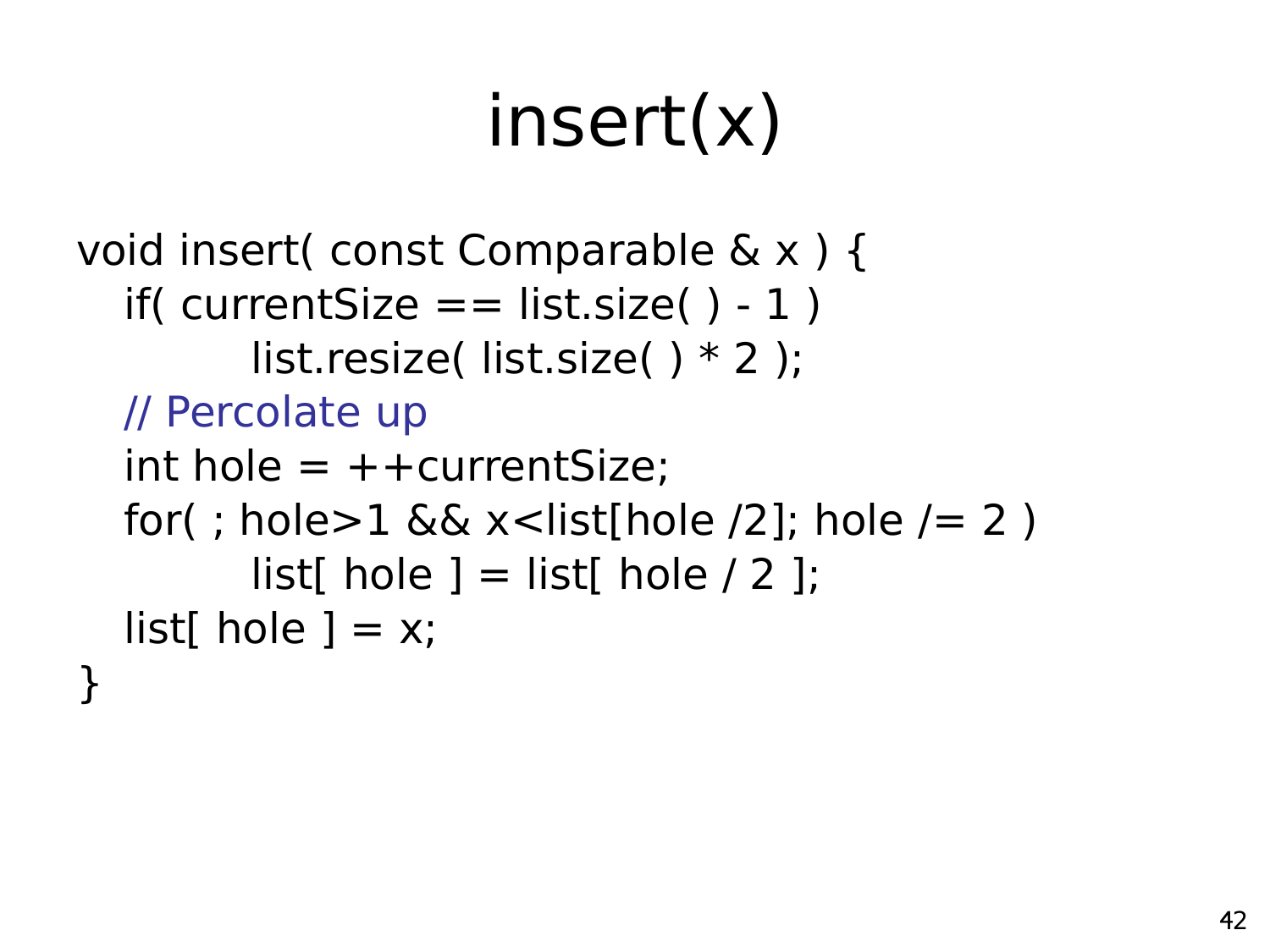

# insert(x)
void insert( const Comparable & x ) {
	if( currentSize == list.size( ) - 1 )
		list.resize( list.size( ) * 2 );
	// Percolate up
	int hole = ++currentSize;
	for( ; hole>1 && x<list[hole /2]; hole /= 2 )
		list[ hole ] = list[ hole / 2 ];
	list[ hole ] = x;
}